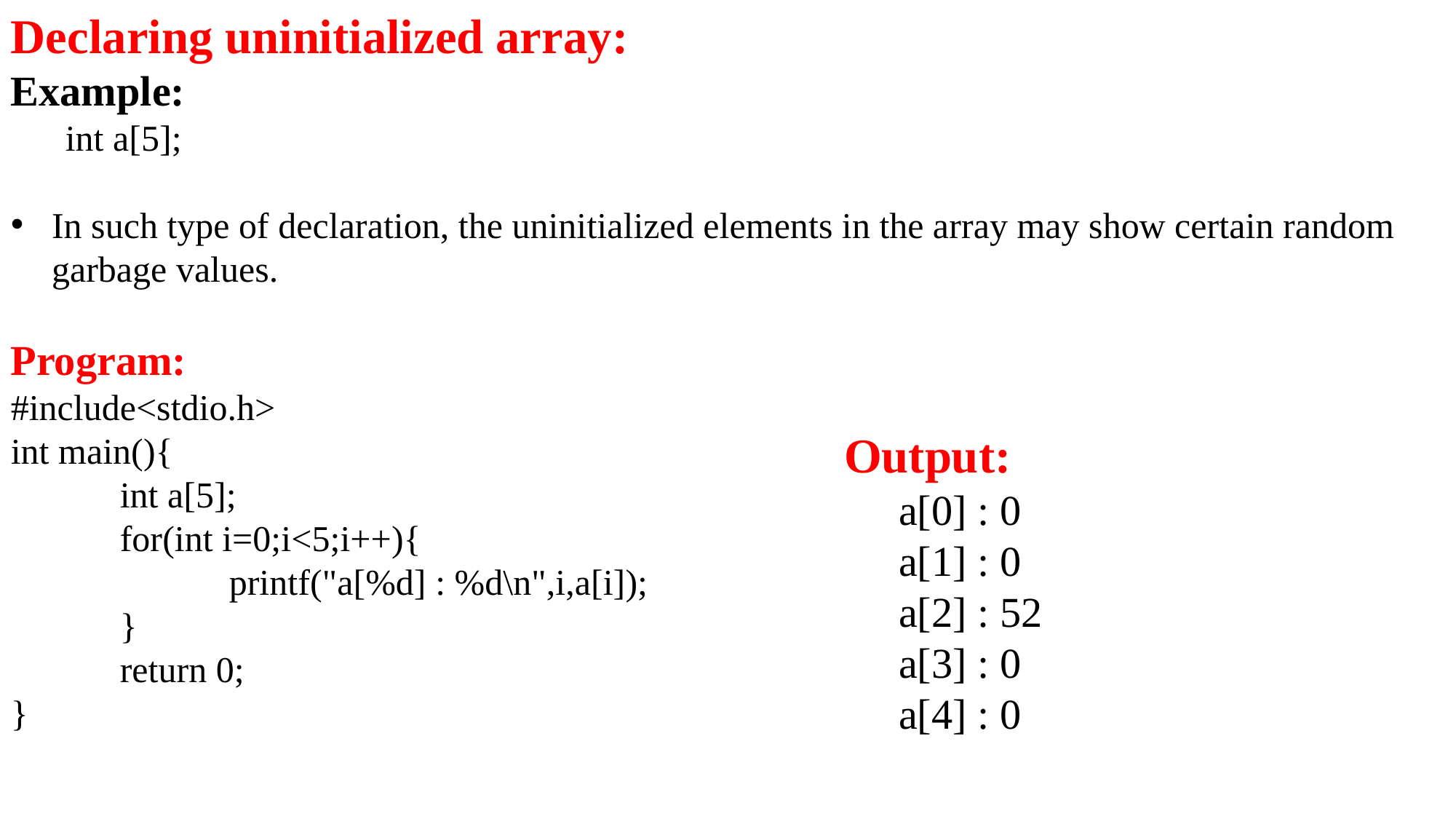

Declaring uninitialized array:
Example:
int a[5];

In such type of declaration, the uninitialized elements in the array may show certain random garbage values.

Program:
#include<stdio.h>
int main(){
	int a[5];
	for(int i=0;i<5;i++){
		printf("a[%d] : %d\n",i,a[i]);
	}
	return 0;
}
Output:
a[0] : 0
a[1] : 0
a[2] : 52
a[3] : 0
a[4] : 0